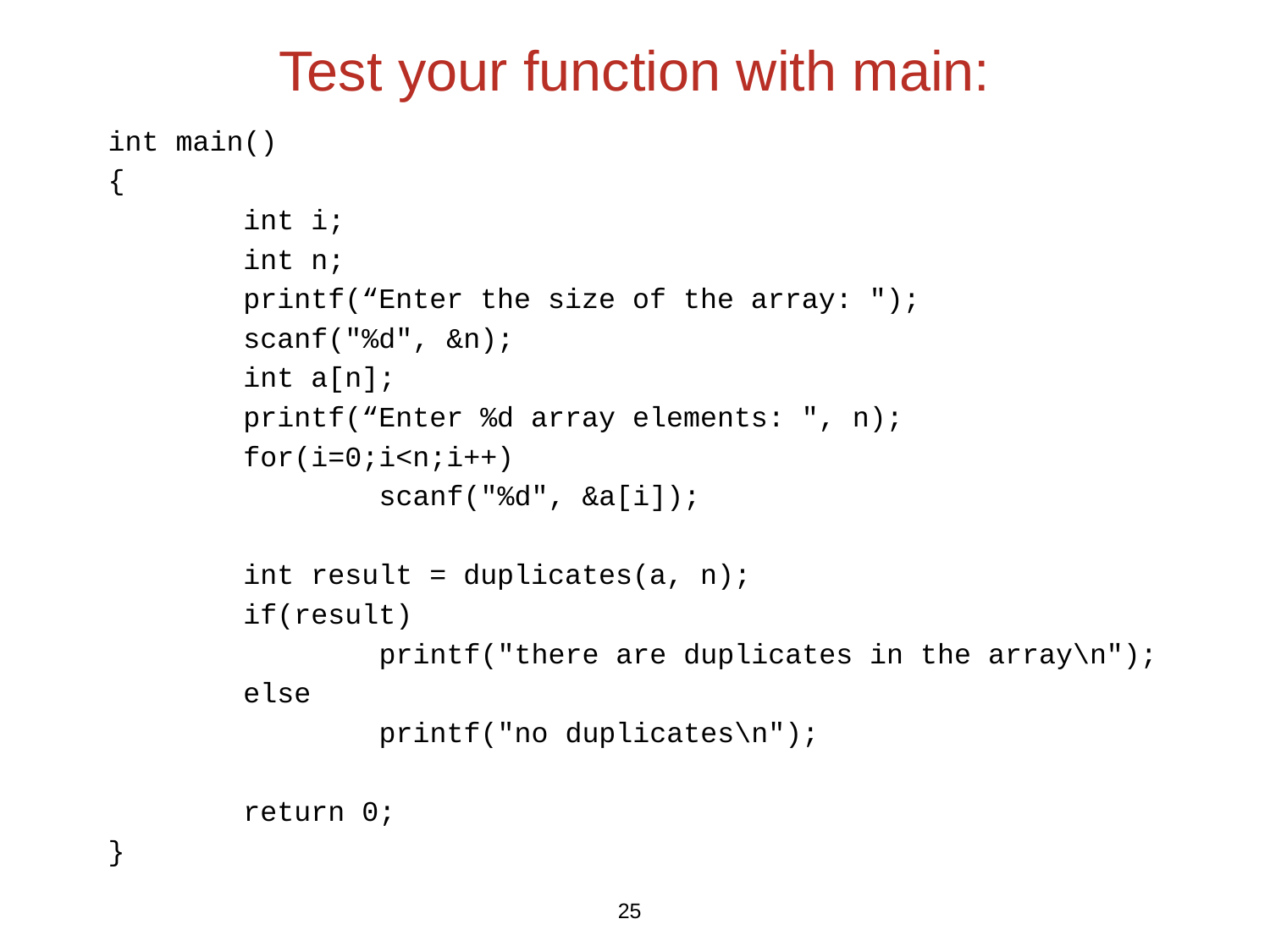

# Test your function with main:
int main()
{
        int i;
        int n;
        printf(“Enter the size of the array: ");
        scanf("%d", &n);
        int a[n];
        printf(“Enter %d array elements: ", n);
        for(i=0;i<n;i++)
                scanf("%d", &a[i]);

        int result = duplicates(a, n);
        if(result)
                printf("there are duplicates in the array\n");
        else
                printf("no duplicates\n");

        return 0;
}
25